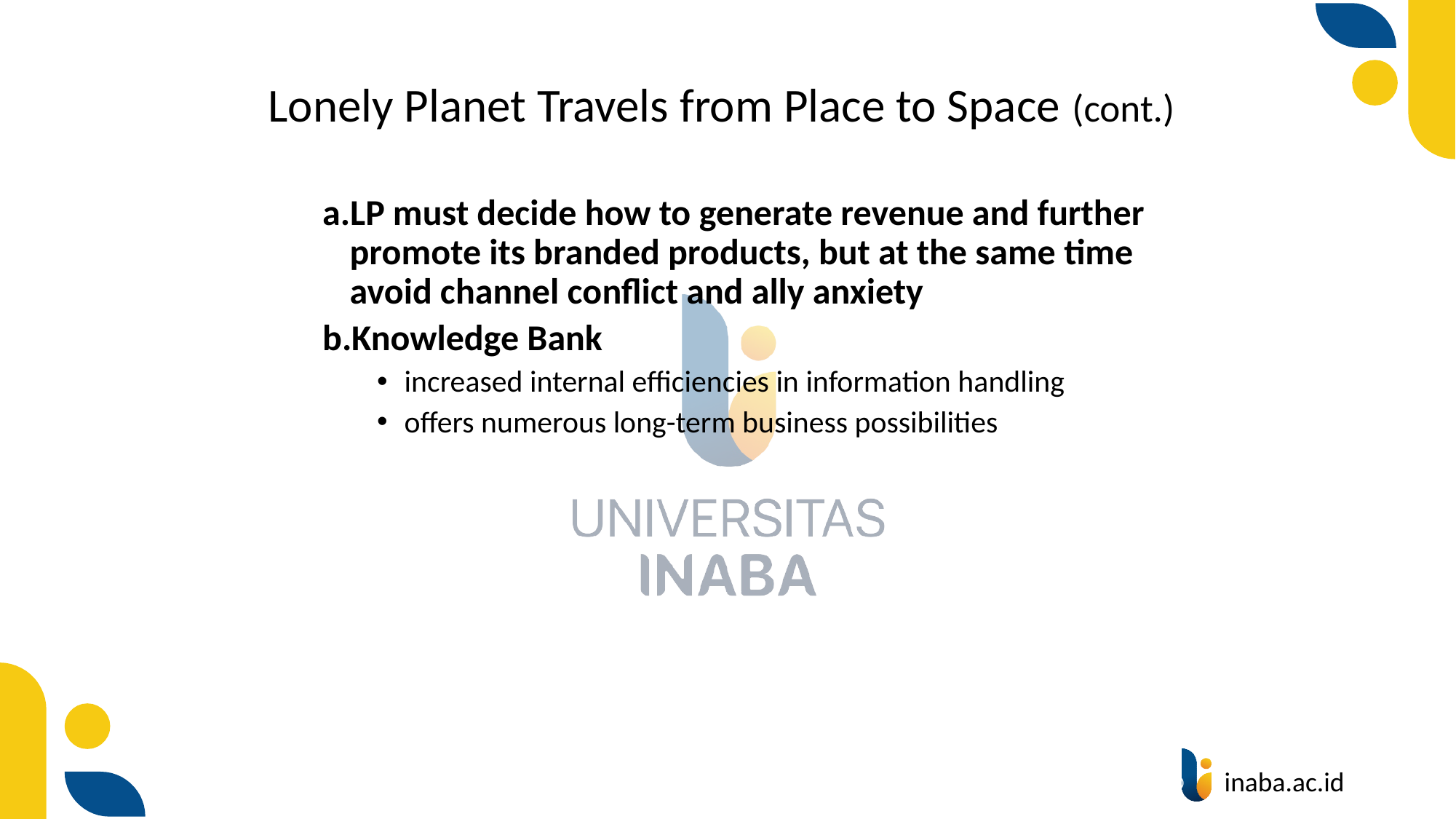

# Lonely Planet Travels from Place to Space (cont.)
LP must decide how to generate revenue and further promote its branded products, but at the same time avoid channel conflict and ally anxiety
Knowledge Bank
increased internal efficiencies in information handling
offers numerous long-term business possibilities
13
© Prentice Hall 2020